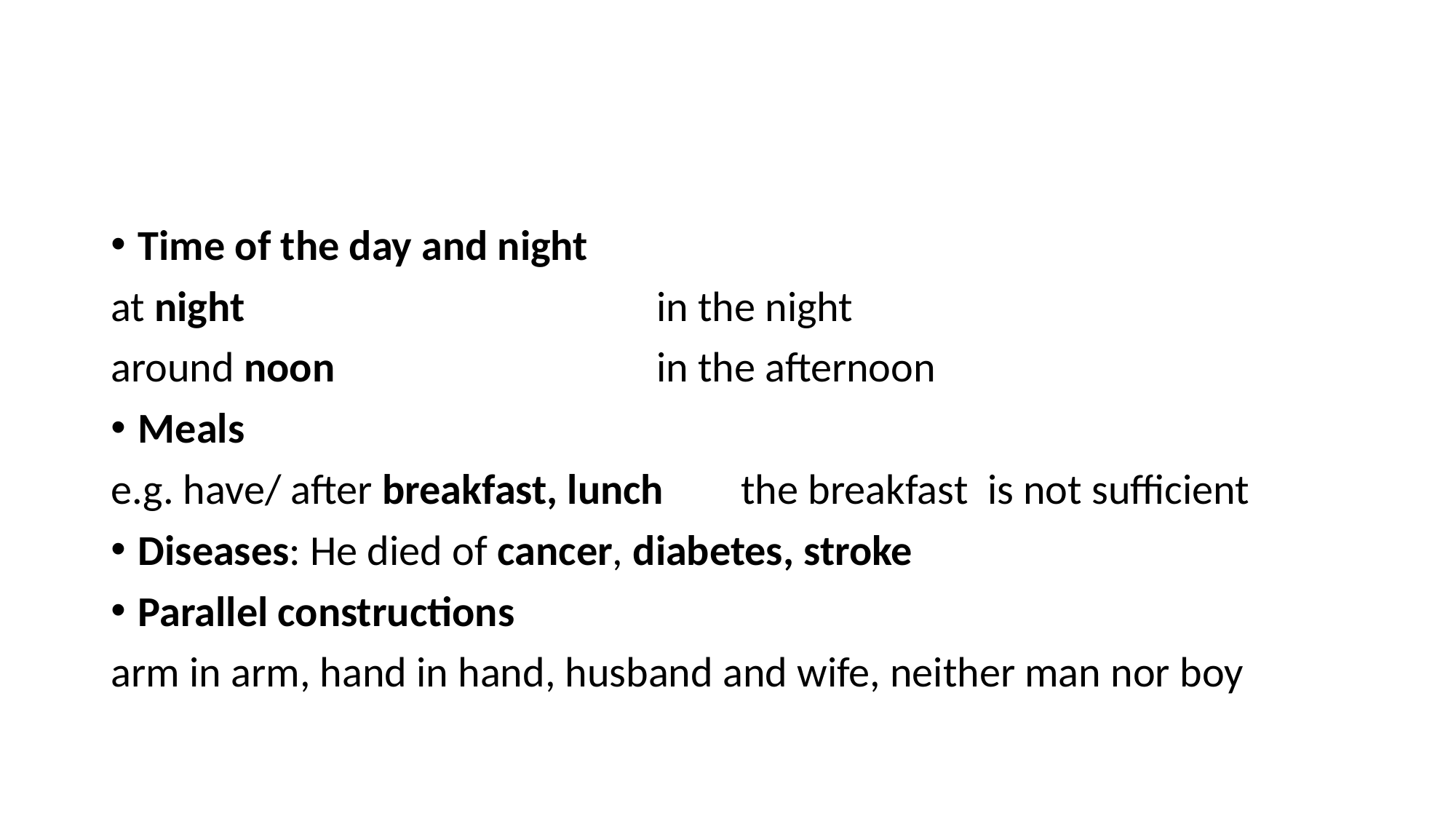

#
Time of the day and night
at night				in the night
around noon			in the afternoon
Meals
e.g. have/ after breakfast, lunch        the breakfast  is not sufficient
Diseases: He died of cancer, diabetes, stroke
Parallel constructions
arm in arm, hand in hand, husband and wife, neither man nor boy